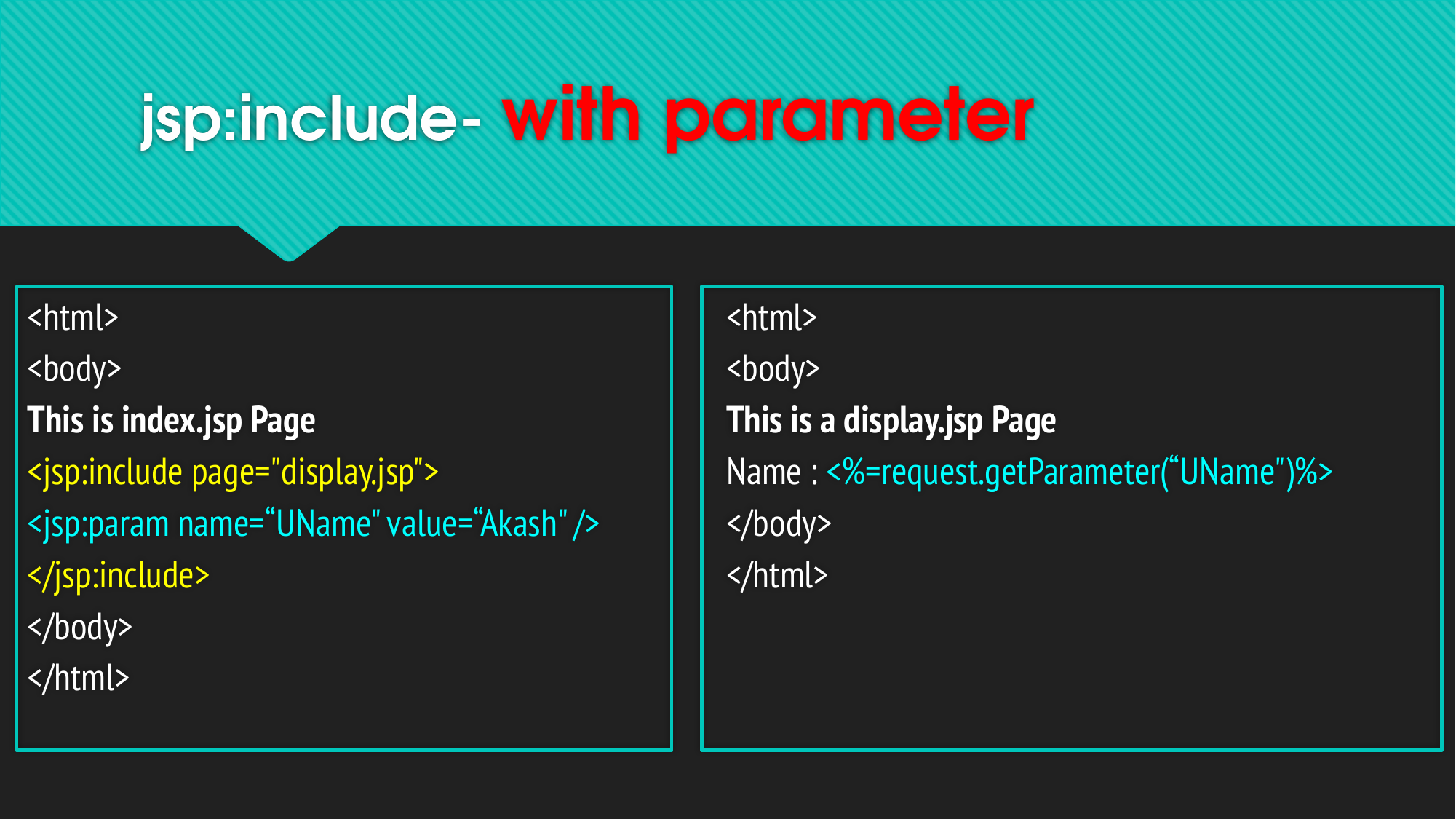

# jsp:include- with parameter
<html>
<body>
This is index.jsp Page
<jsp:include page="display.jsp">
<jsp:param name=“UName" value=“Akash" />
</jsp:include>
</body>
</html>
<html>
<body>
This is a display.jsp Page
Name : <%=request.getParameter(“UName")%>
</body>
</html>